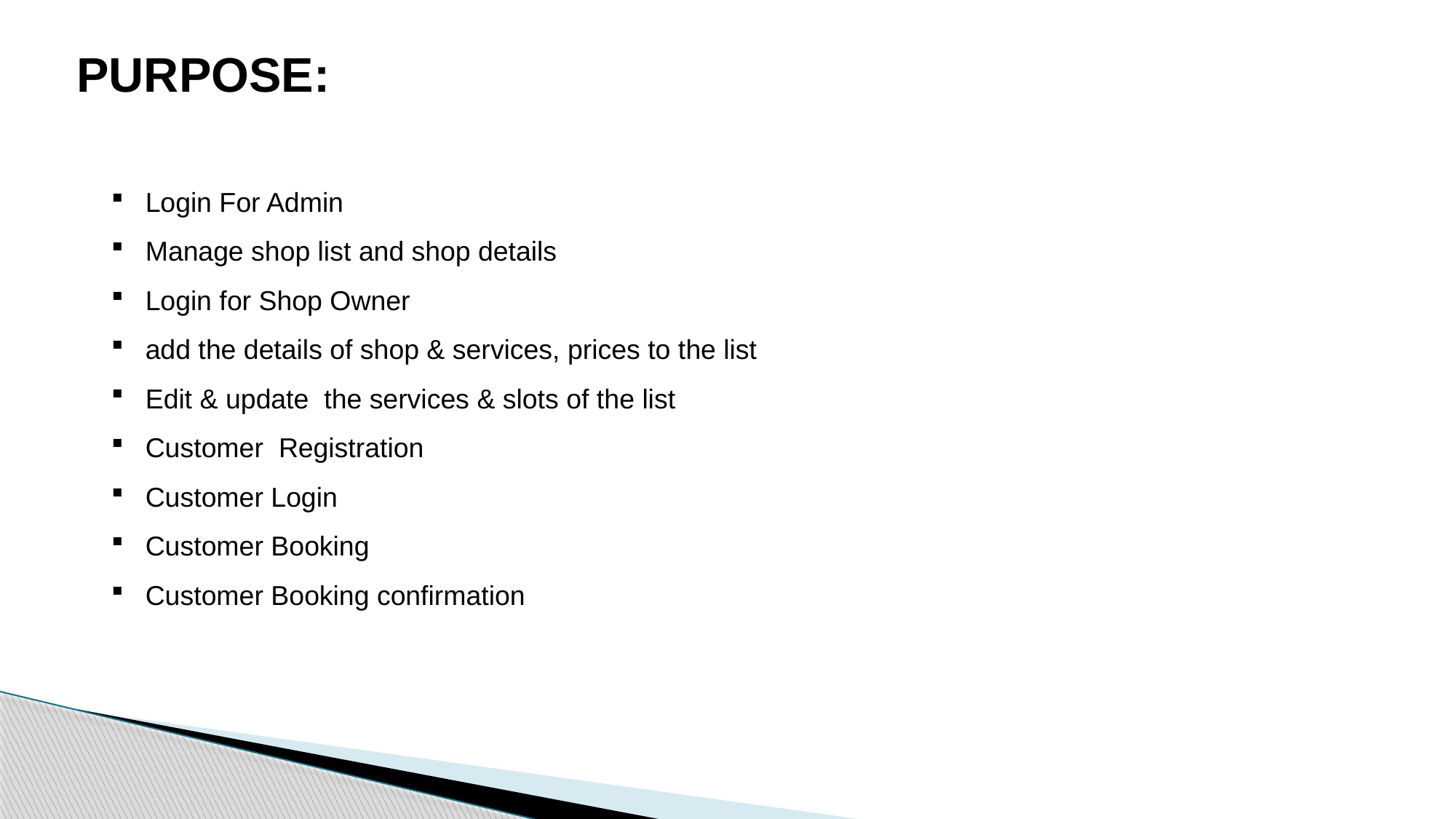

PURPOSE:
Login For Admin
Manage shop list and shop details
Login for Shop Owner
add the details of shop & services, prices to the list
Edit & update  the services & slots of the list
Customer  Registration
Customer Login
Customer Booking
Customer Booking confirmation